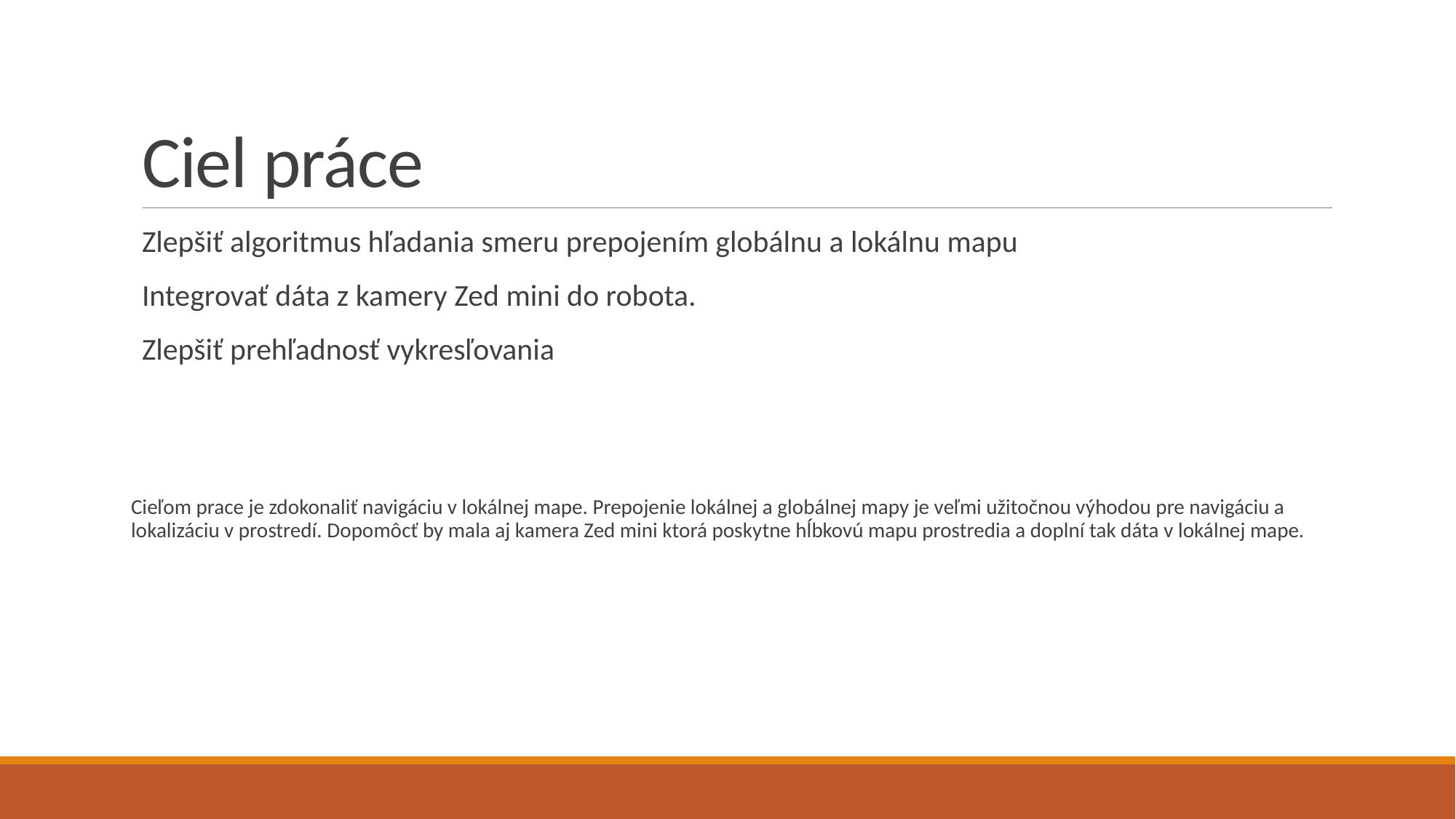

# Ciel práce
Zlepšiť algoritmus hľadania smeru prepojením globálnu a lokálnu mapu
Integrovať dáta z kamery Zed mini do robota.
Zlepšiť prehľadnosť vykresľovania

Cieľom prace je zdokonaliť navigáciu v lokálnej mape. Prepojenie lokálnej a globálnej mapy je veľmi užitočnou výhodou pre navigáciu a lokalizáciu v prostredí. Dopomôcť by mala aj kamera Zed mini ktorá poskytne hĺbkovú mapu prostredia a doplní tak dáta v lokálnej mape.